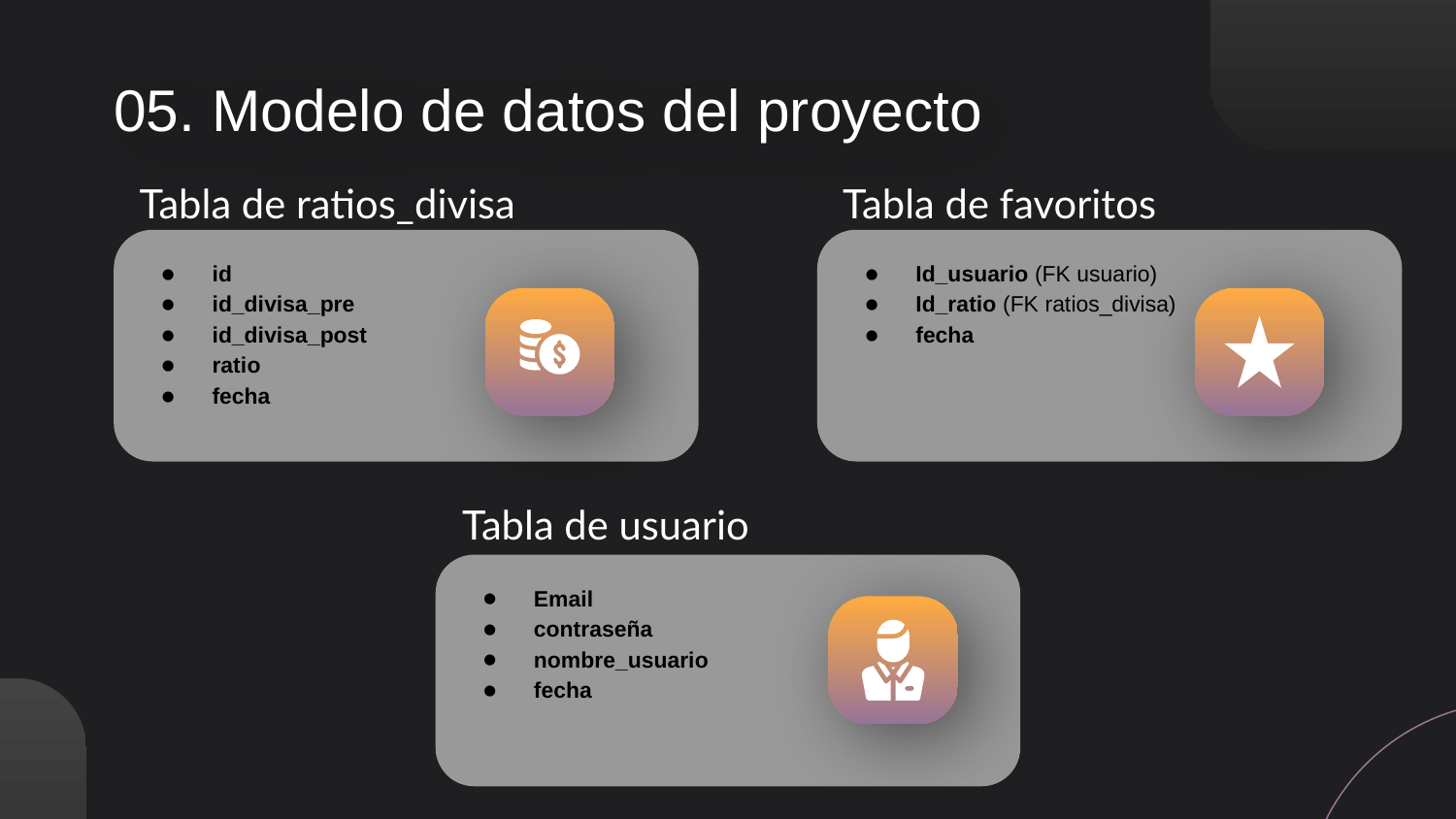

# 05. Modelo de datos del proyecto
Tabla de ratios_divisa
Tabla de favoritos
id
id_divisa_pre
id_divisa_post
ratio
fecha
Id_usuario (FK usuario)
Id_ratio (FK ratios_divisa)
fecha

Tabla de usuario
Email
contraseña
nombre_usuario
fecha